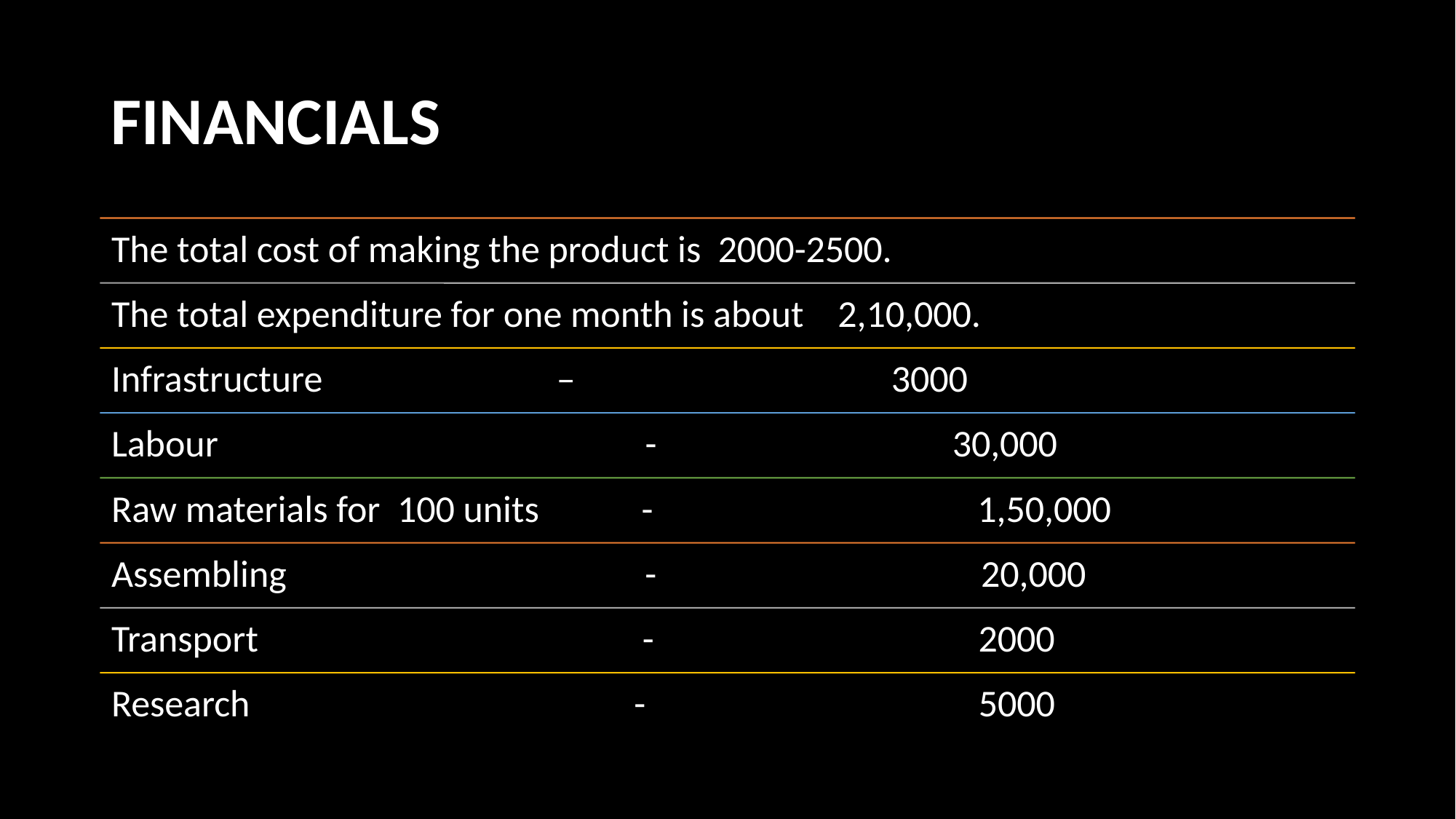

# FINANCIALS
The total cost of making the product is  2000-2500.
The total expenditure for one month is about    2,10,000.
Infrastructure	    		 –                                     3000
Labour                                                  -		         30,000
Raw materials for  100 units            -                                      1,50,000
Assembling                                          -                                      20,000
Transport                                             -                                      2000
Research                                             -                                       5000